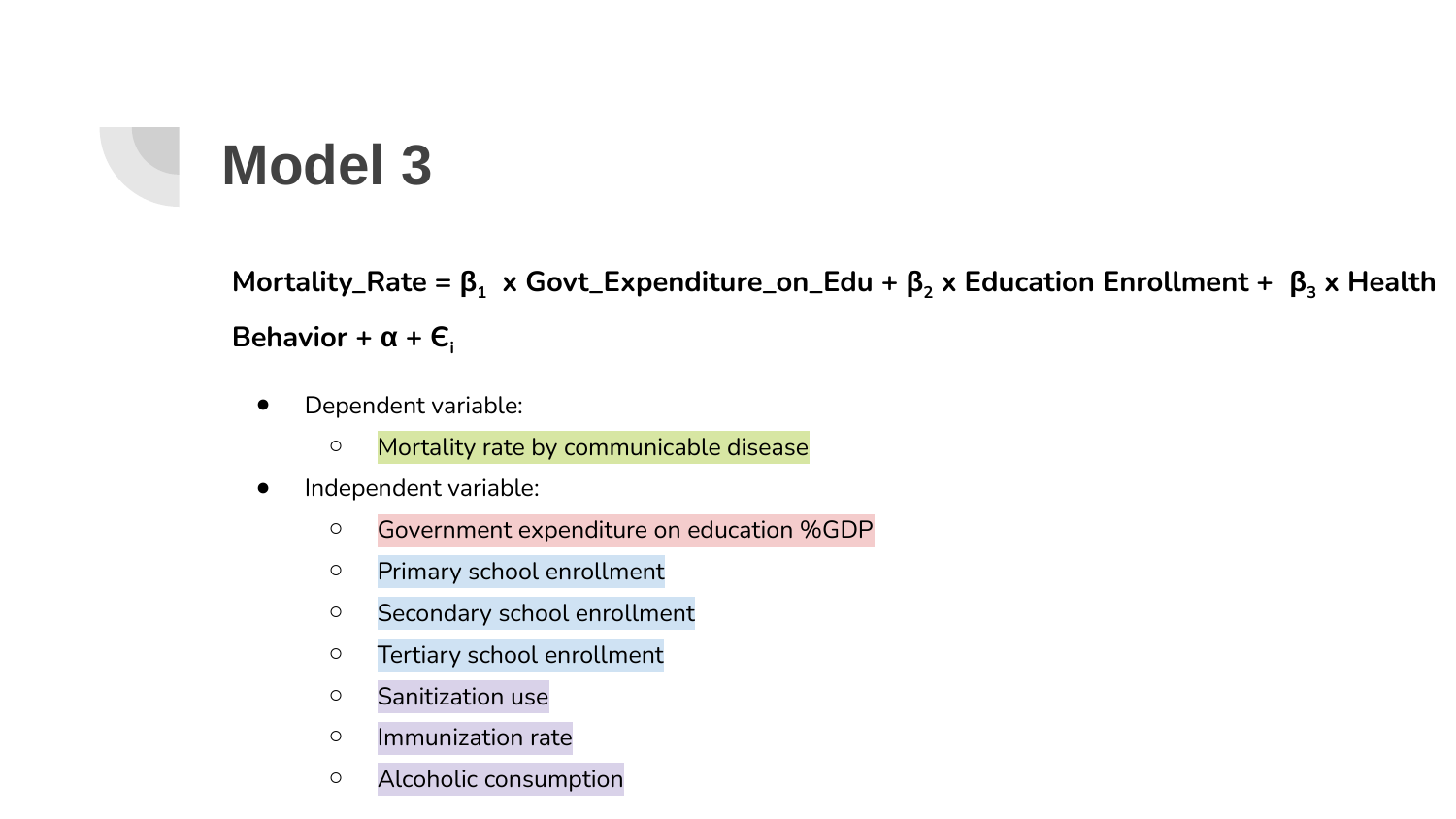

# Model 3
Mortality_Rate = β1  x Govt_Expenditure_on_Edu + β2 x Education Enrollment +  β3 x Health Behavior + α + Єi
Dependent variable:
Mortality rate by communicable disease
Independent variable:
Government expenditure on education %GDP
Primary school enrollment
Secondary school enrollment
Tertiary school enrollment
Sanitization use
Immunization rate
Alcoholic consumption